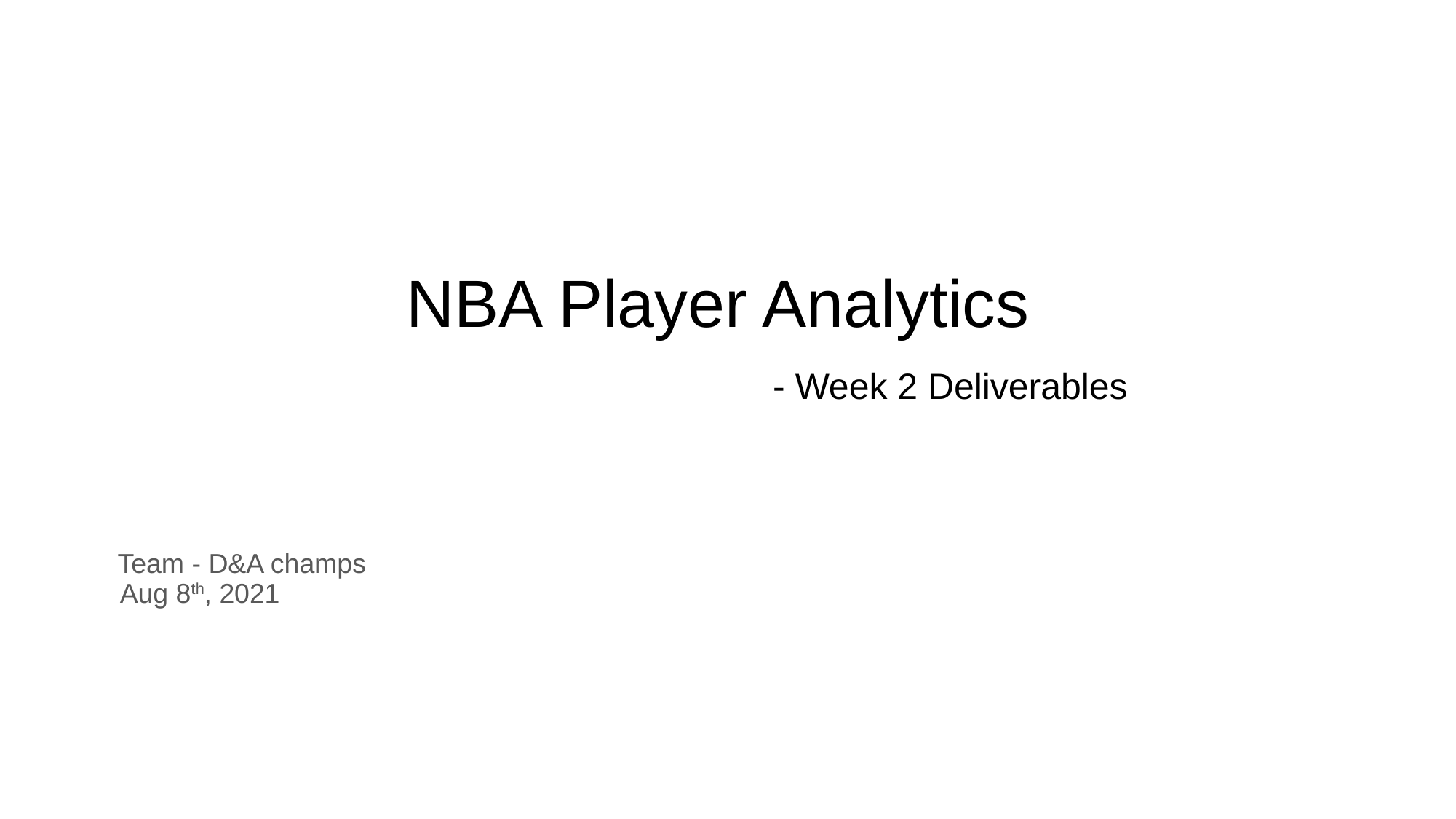

# NBA Player Analytics - Week 2 Deliverables
           Team - D&A champs
Aug 8th, 2021